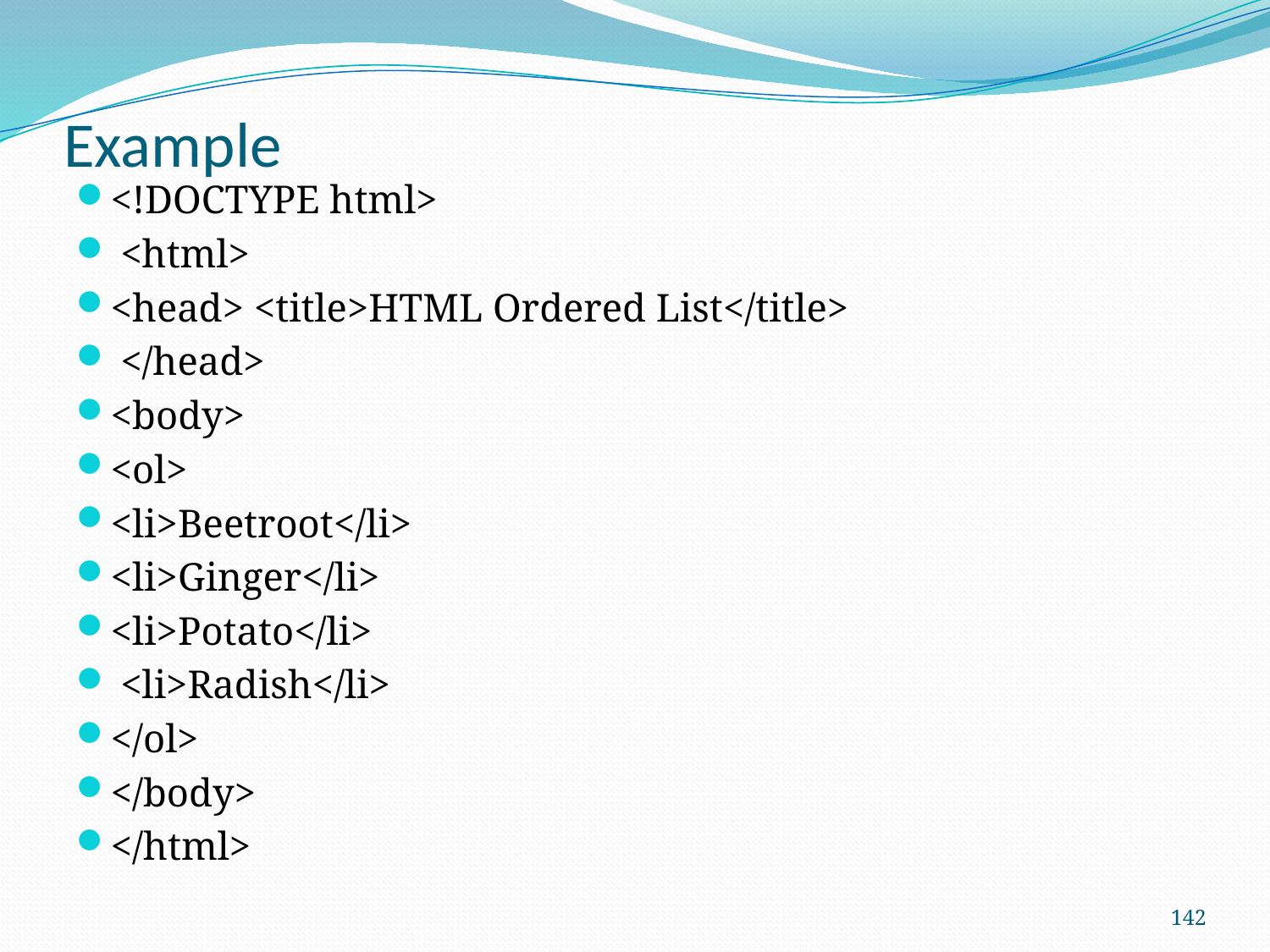

# Example
<!DOCTYPE html>
 <html>
<head> <title>HTML Ordered List</title>
 </head>
<body>
<ol>
<li>Beetroot</li>
<li>Ginger</li>
<li>Potato</li>
 <li>Radish</li>
</ol>
</body>
</html>
142